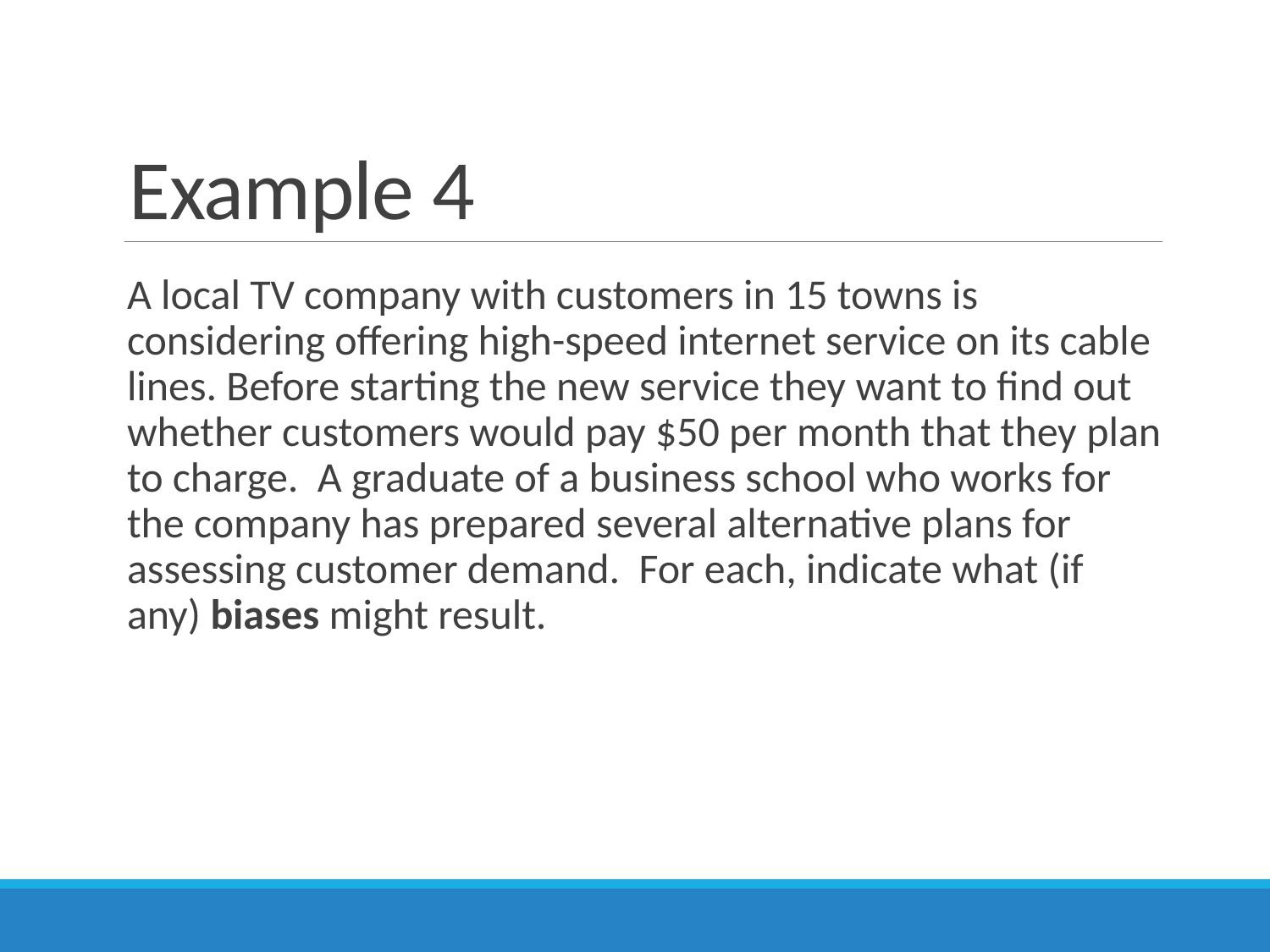

# Example 4
A local TV company with customers in 15 towns is considering offering high-speed internet service on its cable lines. Before starting the new service they want to find out whether customers would pay $50 per month that they plan to charge.  A graduate of a business school who works for the company has prepared several alternative plans for assessing customer demand.  For each, indicate what (if any) biases might result.